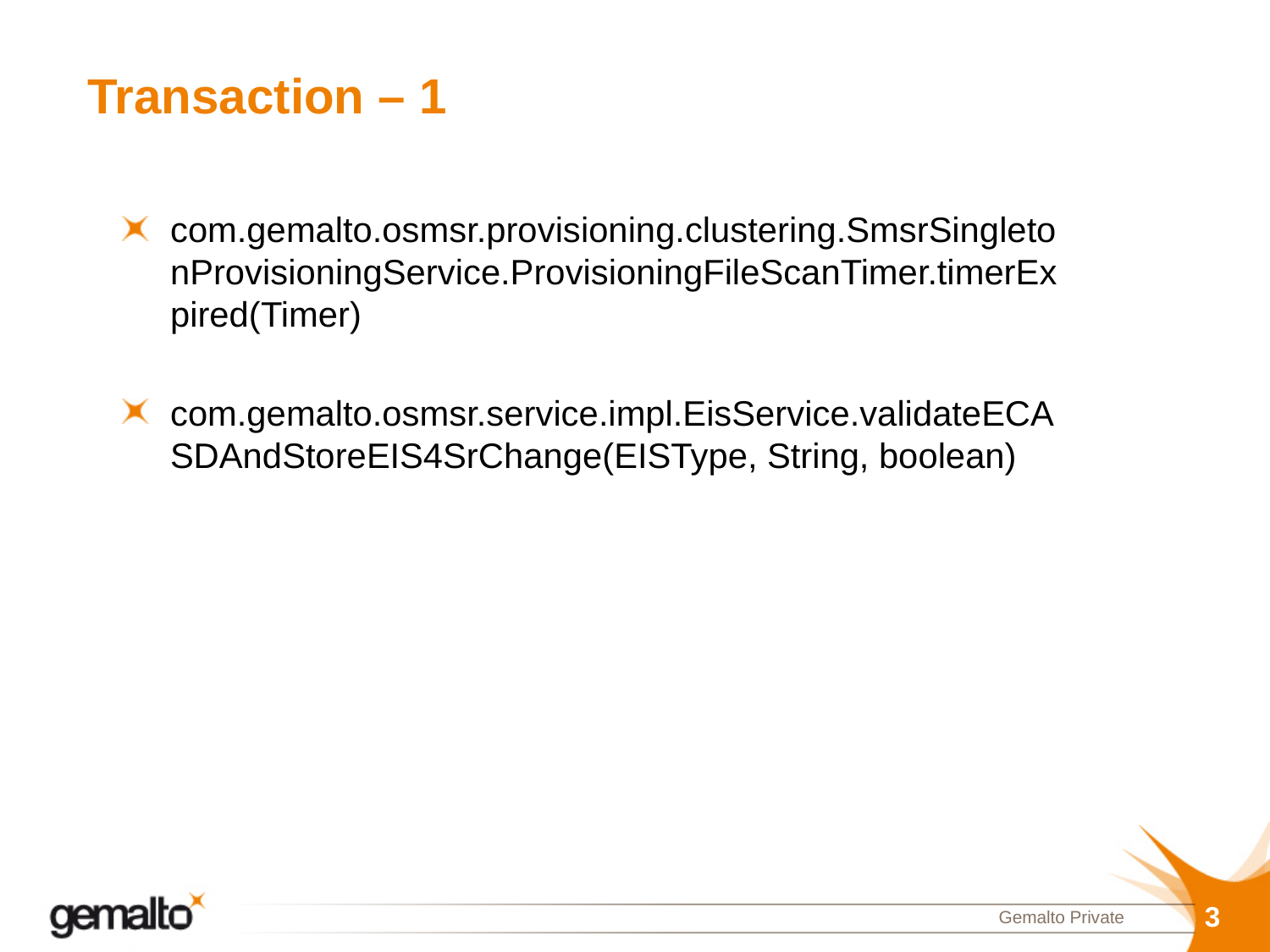

# Transaction – 1
com.gemalto.osmsr.provisioning.clustering.SmsrSingletonProvisioningService.ProvisioningFileScanTimer.timerExpired(Timer)

com.gemalto.osmsr.service.impl.EisService.validateECASDAndStoreEIS4SrChange(EISType, String, boolean)
3
Gemalto Private